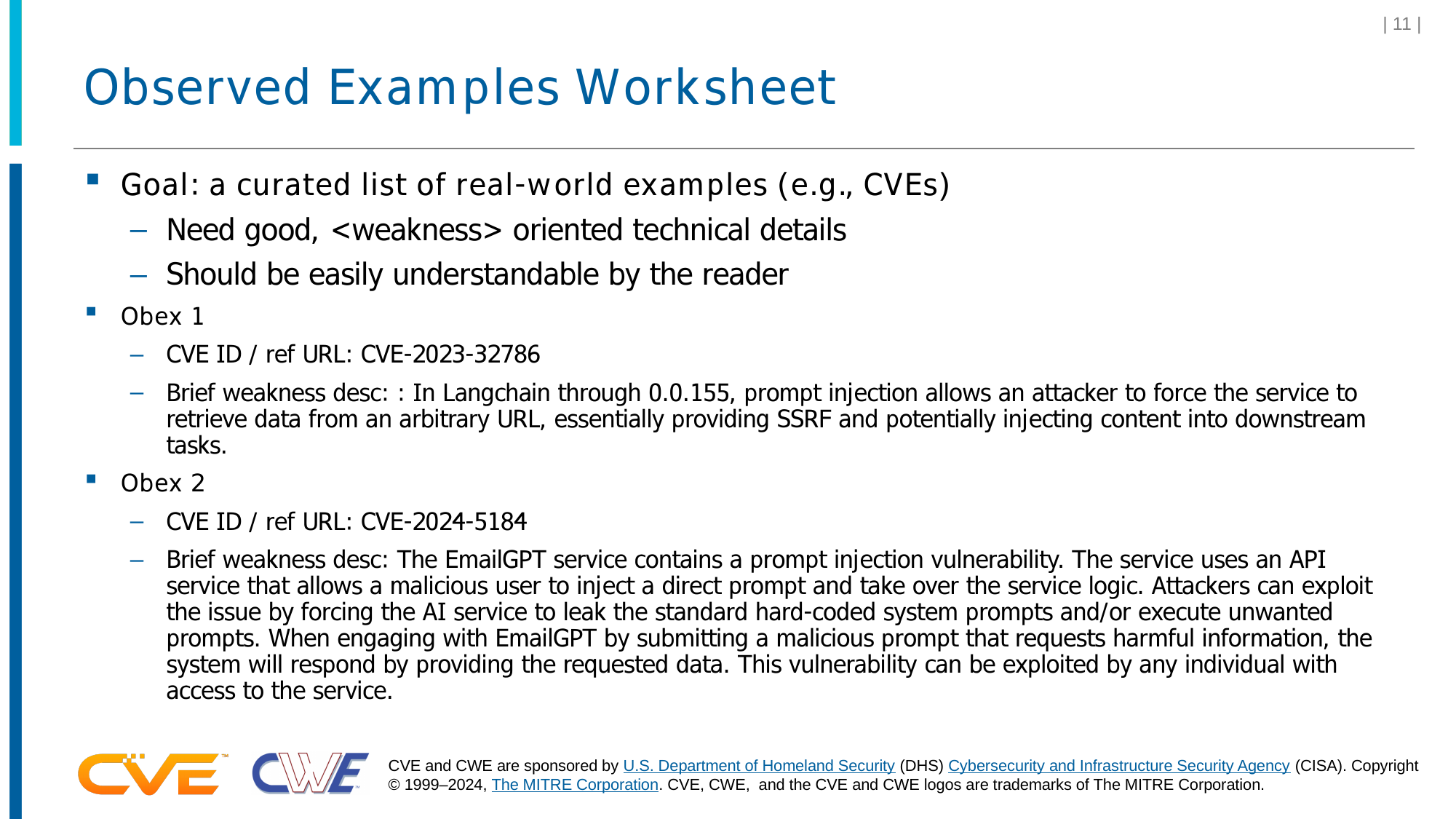

| 11 |
# Observed Examples Worksheet
Goal: a curated list of real-world examples (e.g., CVEs)
Need good, <weakness> oriented technical details
Should be easily understandable by the reader
Obex 1
CVE ID / ref URL: CVE-2023-32786
Brief weakness desc: : In Langchain through 0.0.155, prompt injection allows an attacker to force the service to retrieve data from an arbitrary URL, essentially providing SSRF and potentially injecting content into downstream tasks.
Obex 2
CVE ID / ref URL: CVE-2024-5184
Brief weakness desc: The EmailGPT service contains a prompt injection vulnerability. The service uses an API service that allows a malicious user to inject a direct prompt and take over the service logic. Attackers can exploit the issue by forcing the AI service to leak the standard hard-coded system prompts and/or execute unwanted prompts. When engaging with EmailGPT by submitting a malicious prompt that requests harmful information, the system will respond by providing the requested data. This vulnerability can be exploited by any individual with access to the service.